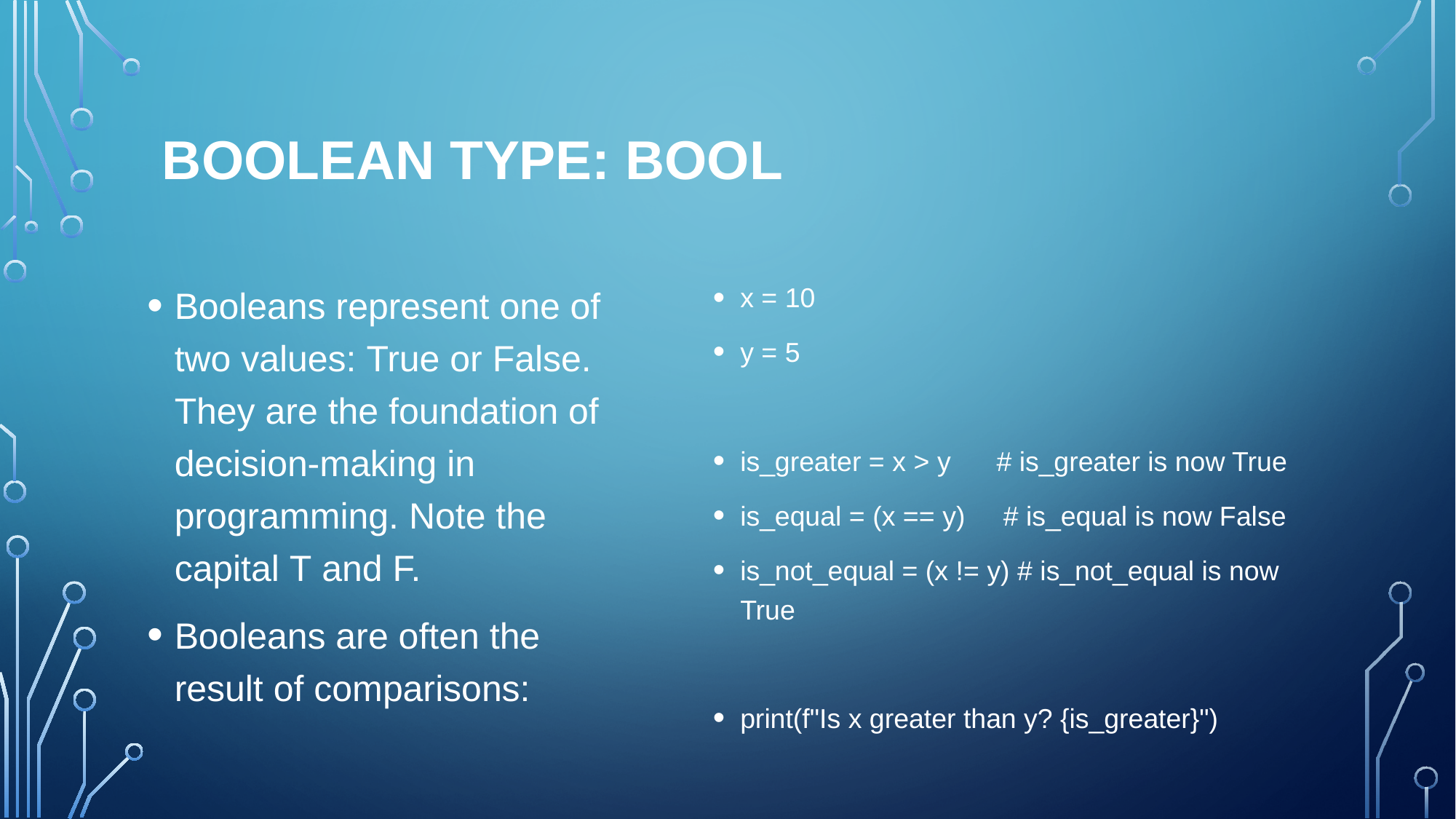

# Boolean Type: bool
Booleans represent one of two values: True or False. They are the foundation of decision-making in programming. Note the capital T and F.
Booleans are often the result of comparisons:
x = 10
y = 5

is_greater = x > y      # is_greater is now True
is_equal = (x == y)     # is_equal is now False
is_not_equal = (x != y) # is_not_equal is now True

print(f"Is x greater than y? {is_greater}")